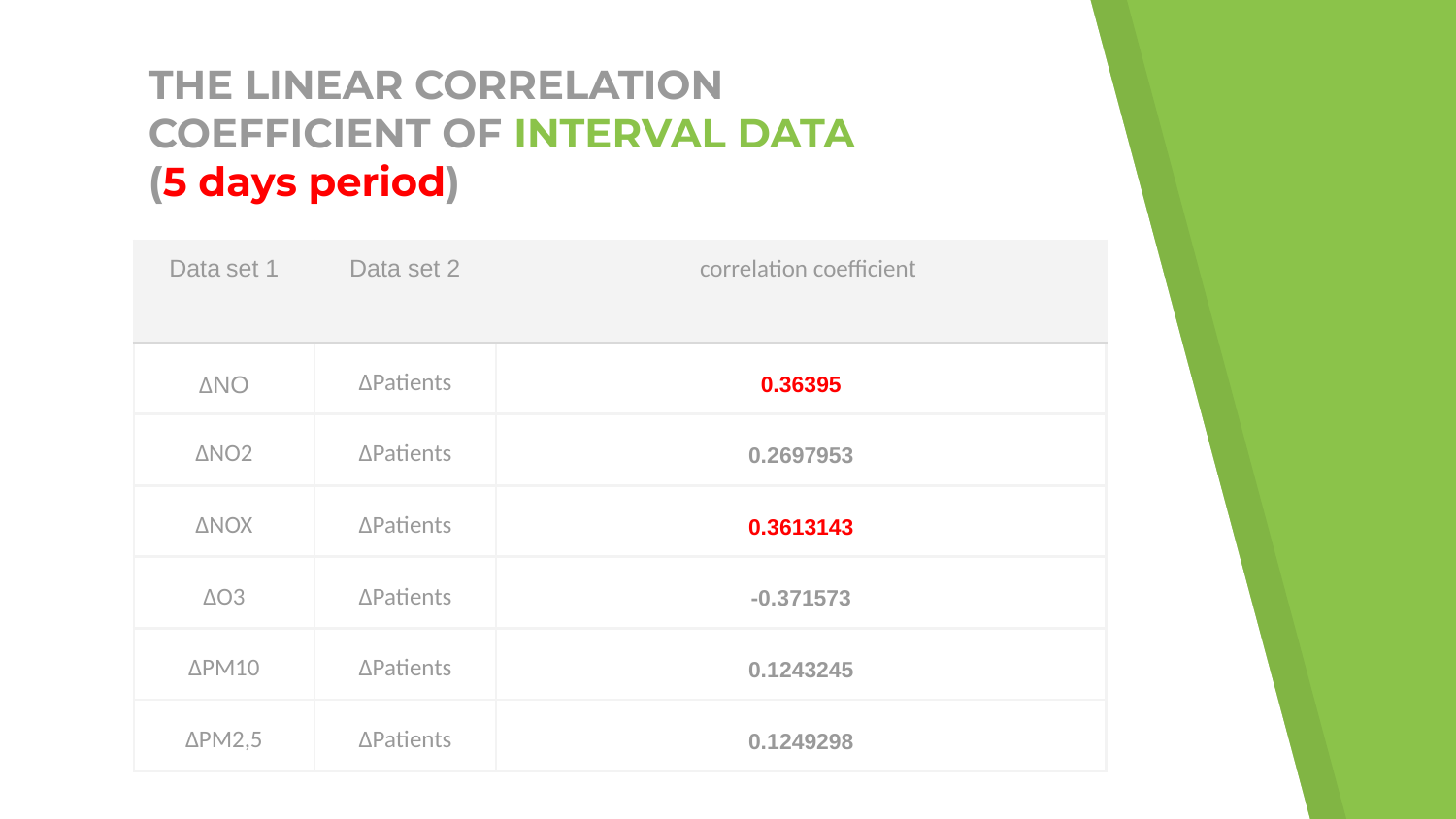

# THE LINEAR CORRELATION COEFFICIENT OF INTERVAL DATA (5 days period)
| Data set 1 | Data set 2 | correlation coefficient |
| --- | --- | --- |
| ∆NO | ∆Patients | 0.36395 |
| ∆NO2 | ∆Patients | 0.2697953 |
| ∆NOX | ∆Patients | 0.3613143 |
| ∆O3 | ∆Patients | -0.371573 |
| ∆PM10 | ∆Patients | 0.1243245 |
| ∆PM2,5 | ∆Patients | 0.1249298 |